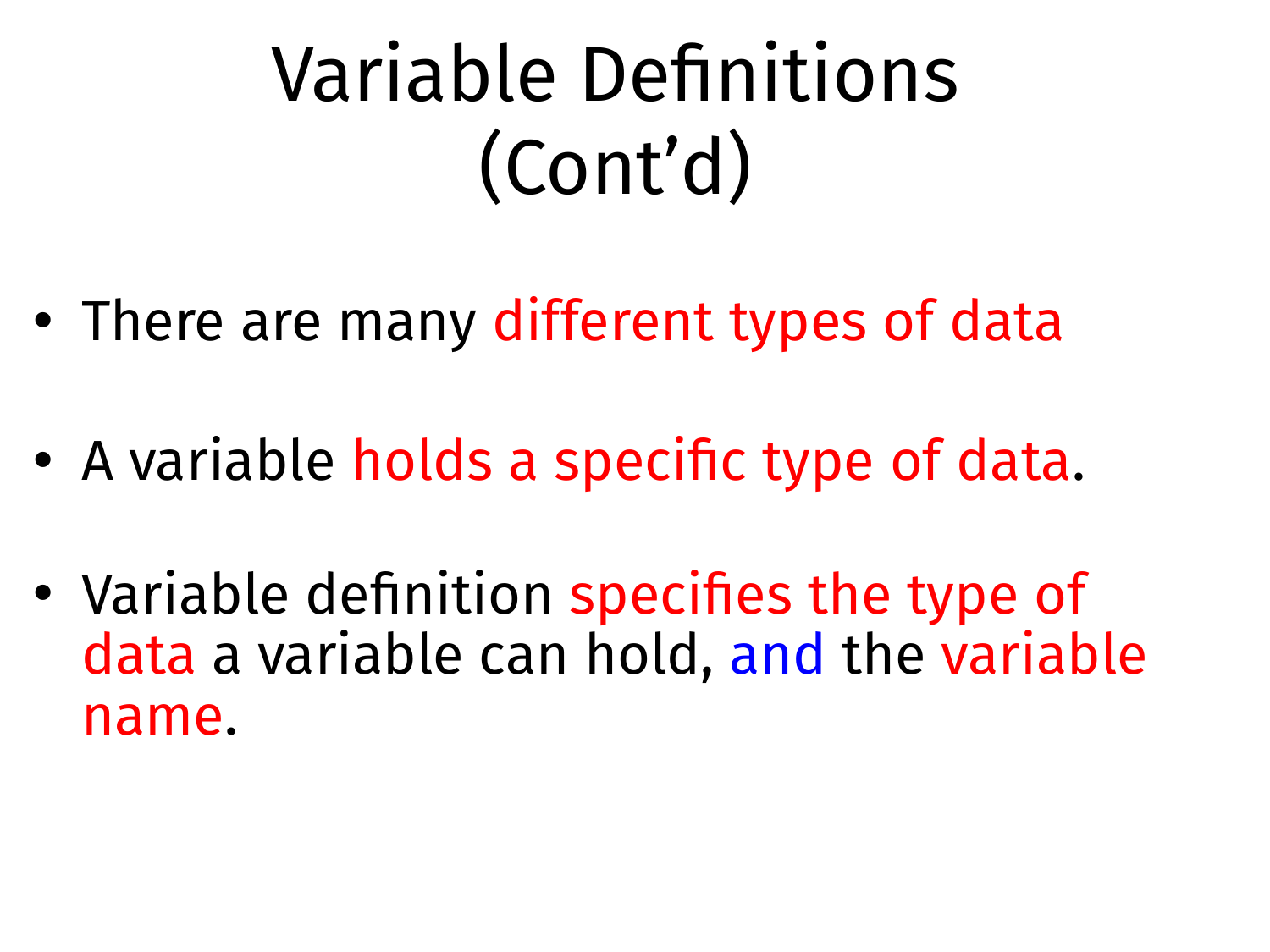

# Variable Definitions (Cont’d)
There are many different types of data
A variable holds a specific type of data.
Variable definition specifies the type of data a variable can hold, and the variable name.